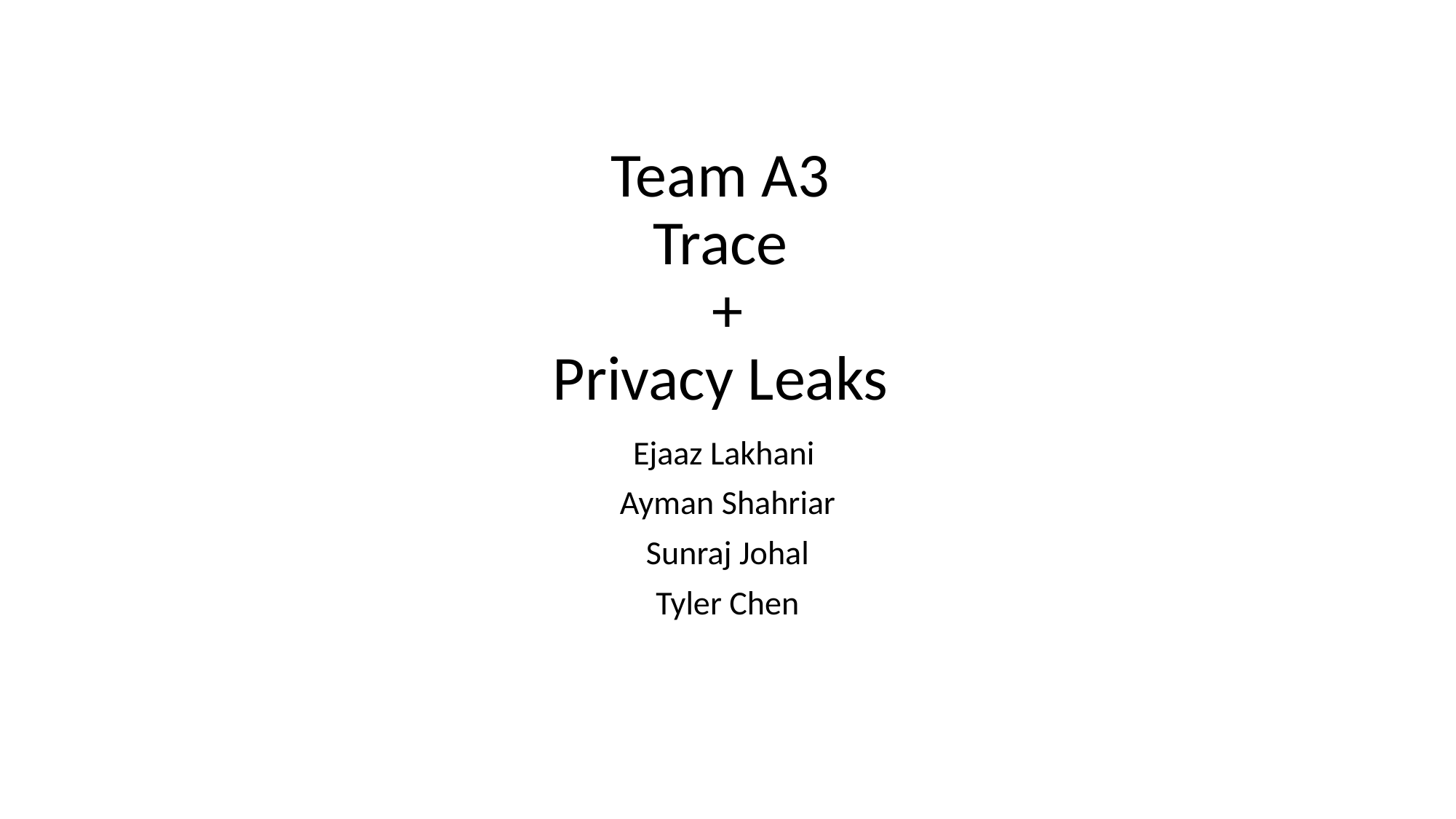

# Team A3 Trace + Privacy Leaks
Ejaaz Lakhani
Ayman Shahriar
Sunraj Johal
Tyler Chen